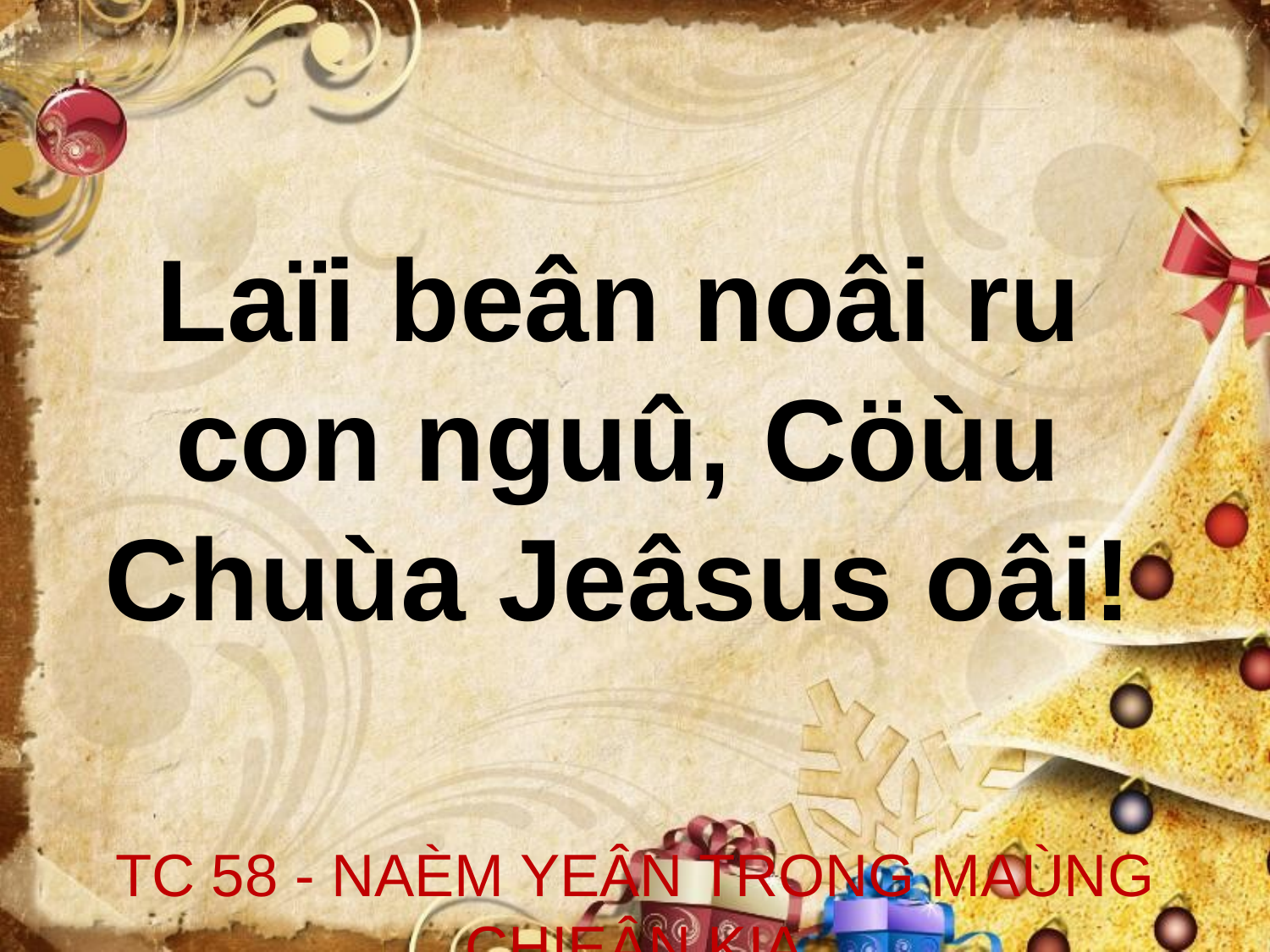

Laïi beân noâi ru
con nguû, Cöùu
Chuùa Jeâsus oâi!
TC 58 - NAÈM YEÂN TRONG MAÙNG CHIEÂN KIA